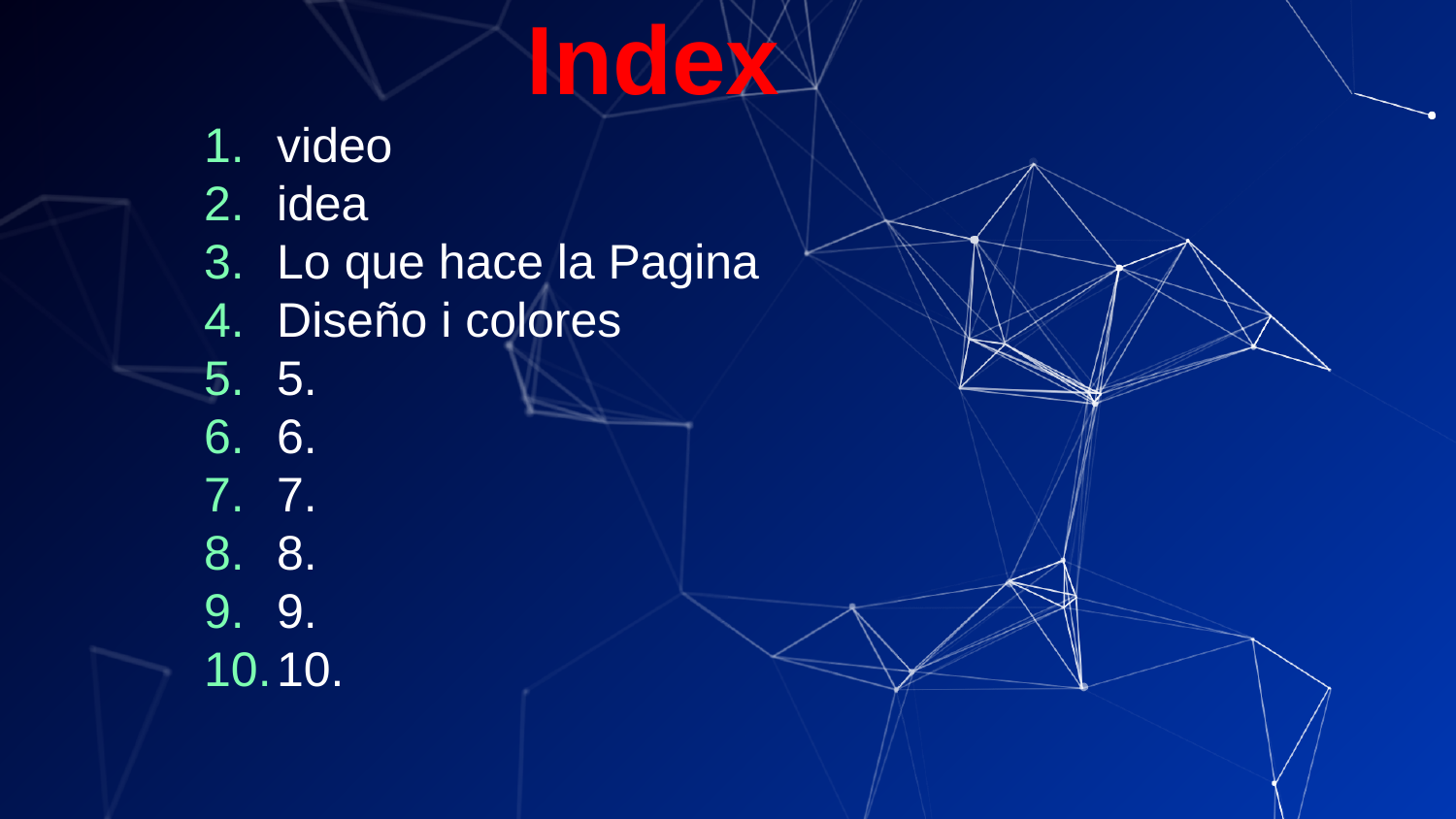

# Index
video
idea
Lo que hace la Pagina
Diseño i colores
5.
6.
7.
8.
9.
10.